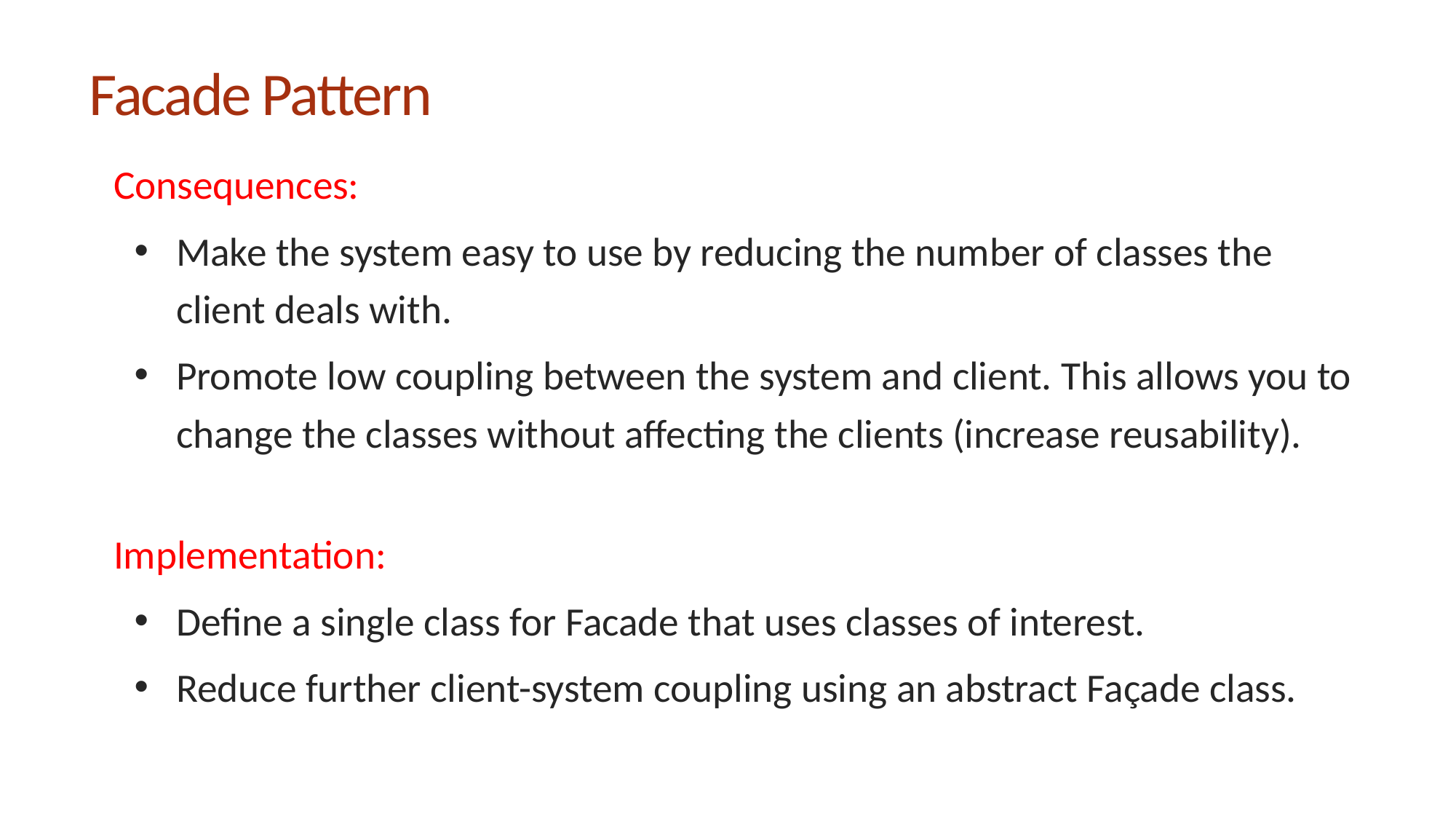

# Facade Pattern
Consequences:
Make the system easy to use by reducing the number of classes the client deals with.
Promote low coupling between the system and client. This allows you to change the classes without affecting the clients (increase reusability).

Implementation:
Define a single class for Facade that uses classes of interest.
Reduce further client-system coupling using an abstract Façade class.